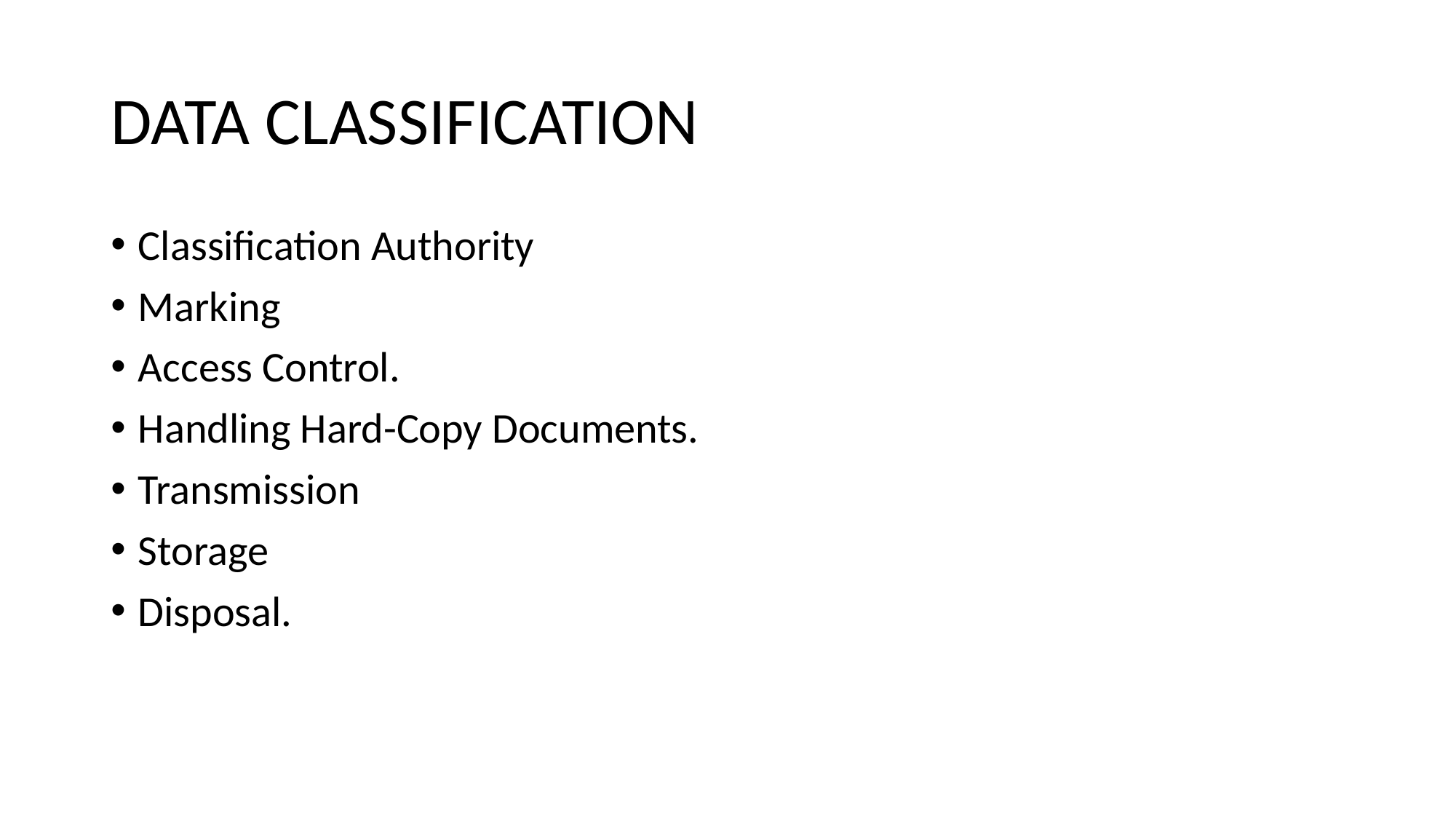

# DATA CLASSIFICATION
Classification Authority
Marking
Access Control.
Handling Hard-Copy Documents.
Transmission
Storage
Disposal.